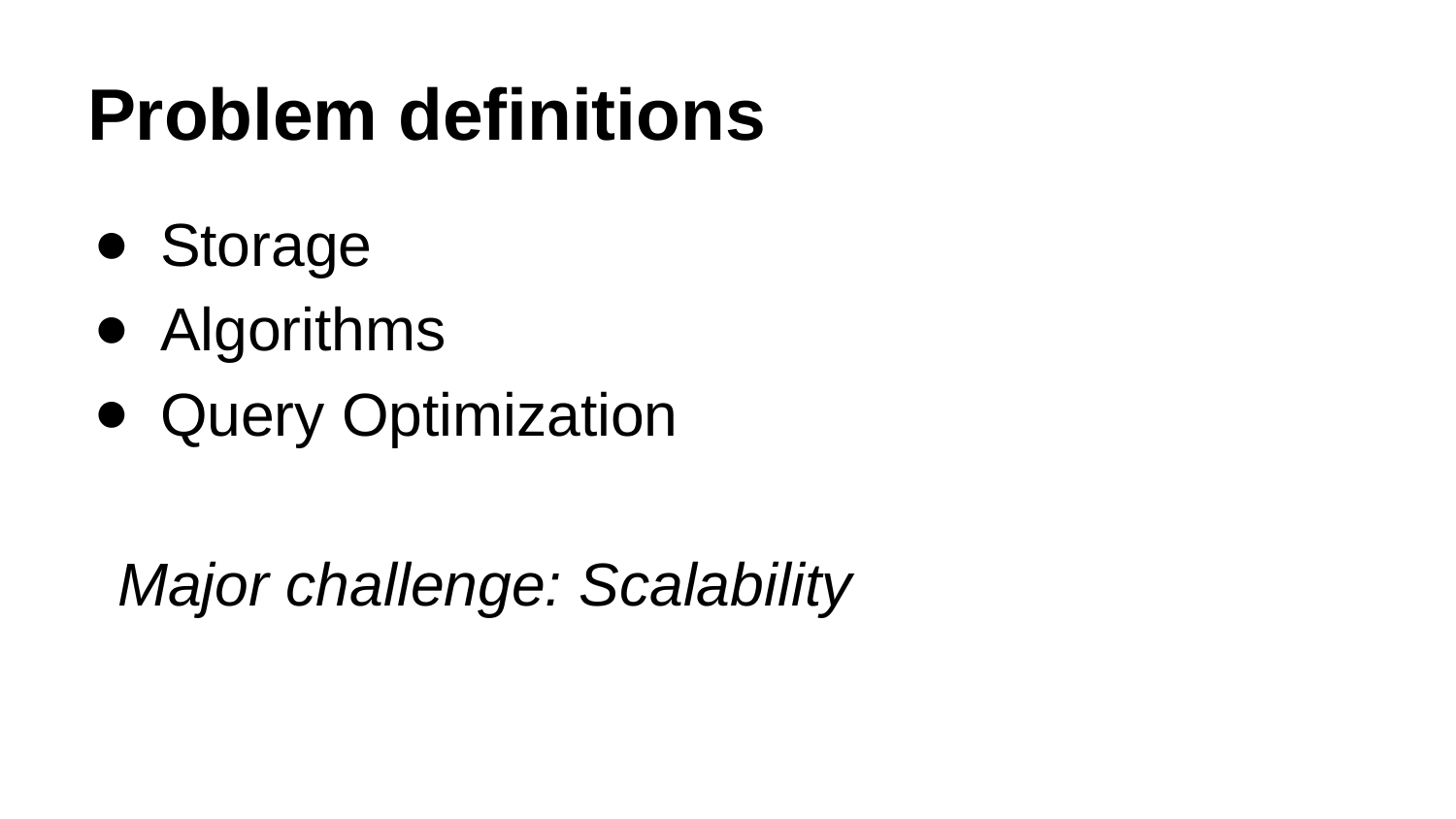

# Problem definitions
Storage
Algorithms
Query Optimization

Major challenge: Scalability